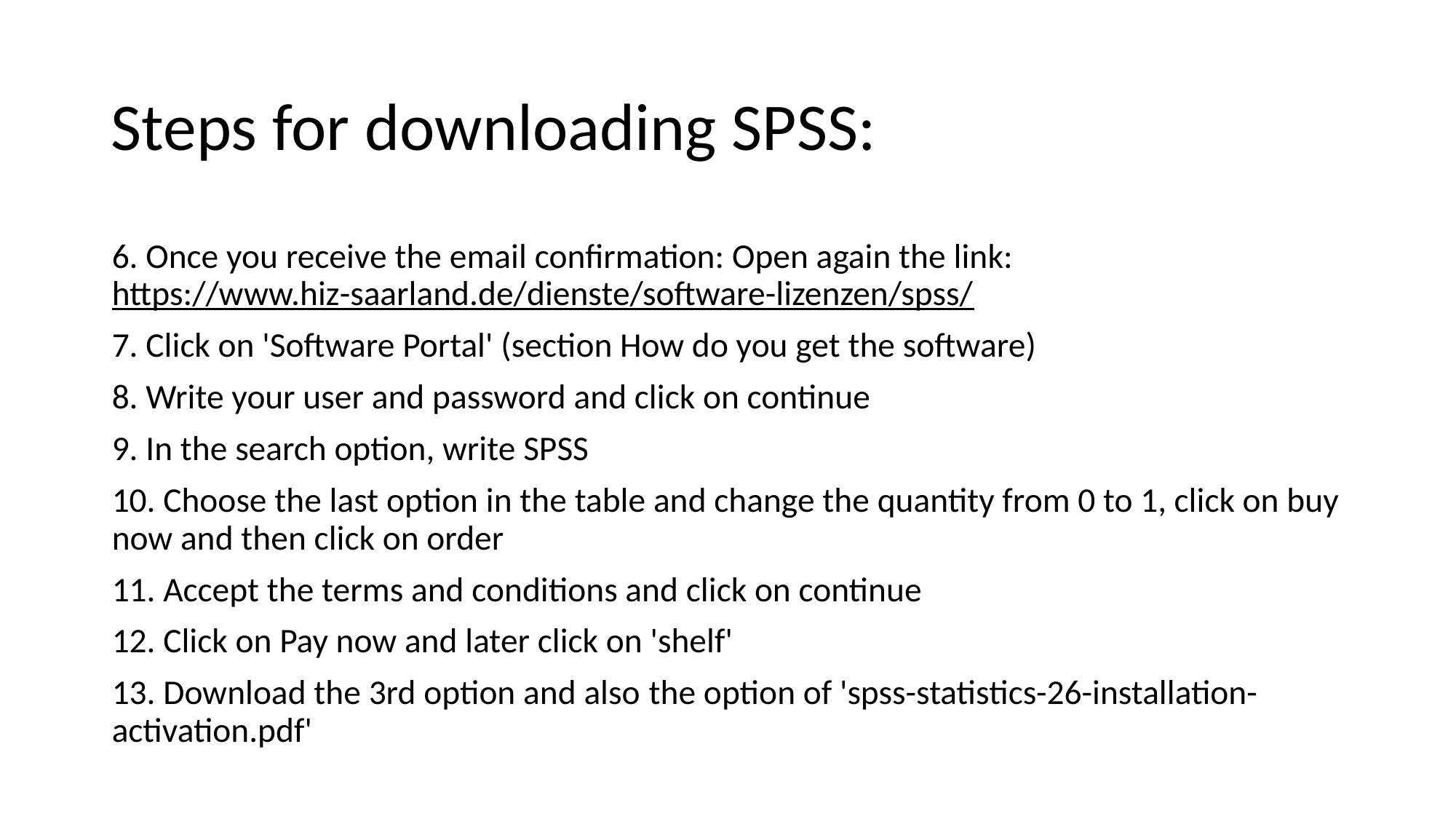

# Steps for downloading SPSS:
6. Once you receive the email confirmation: Open again the link: https://www.hiz-saarland.de/dienste/software-lizenzen/spss/
7. Click on 'Software Portal' (section How do you get the software)
8. Write your user and password and click on continue
9. In the search option, write SPSS
10. Choose the last option in the table and change the quantity from 0 to 1, click on buy now and then click on order
11. Accept the terms and conditions and click on continue
12. Click on Pay now and later click on 'shelf'
13. Download the 3rd option and also the option of 'spss-statistics-26-installation-activation.pdf'